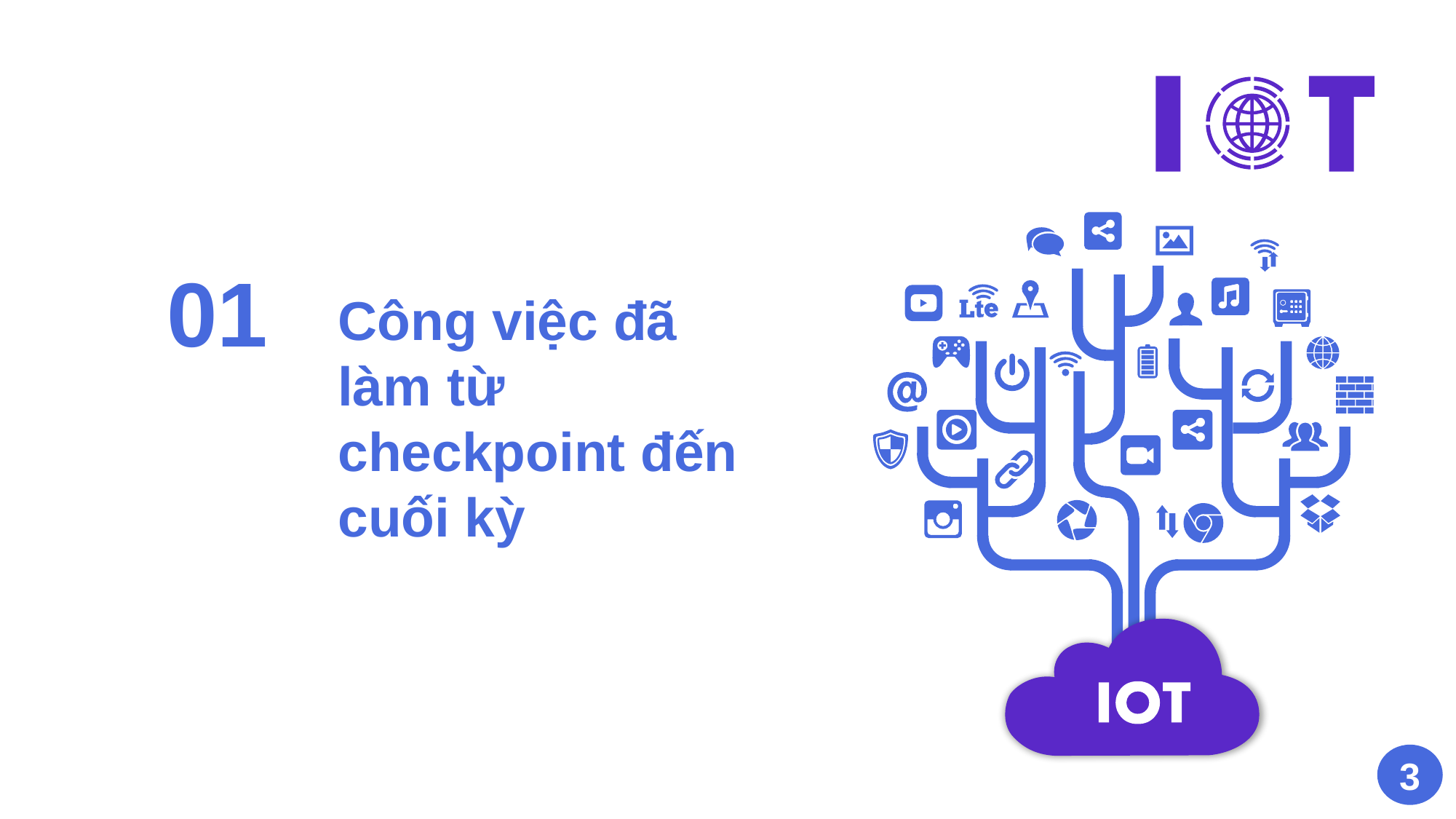

Công việc đã làm từ checkpoint đến cuối kỳ
01

3